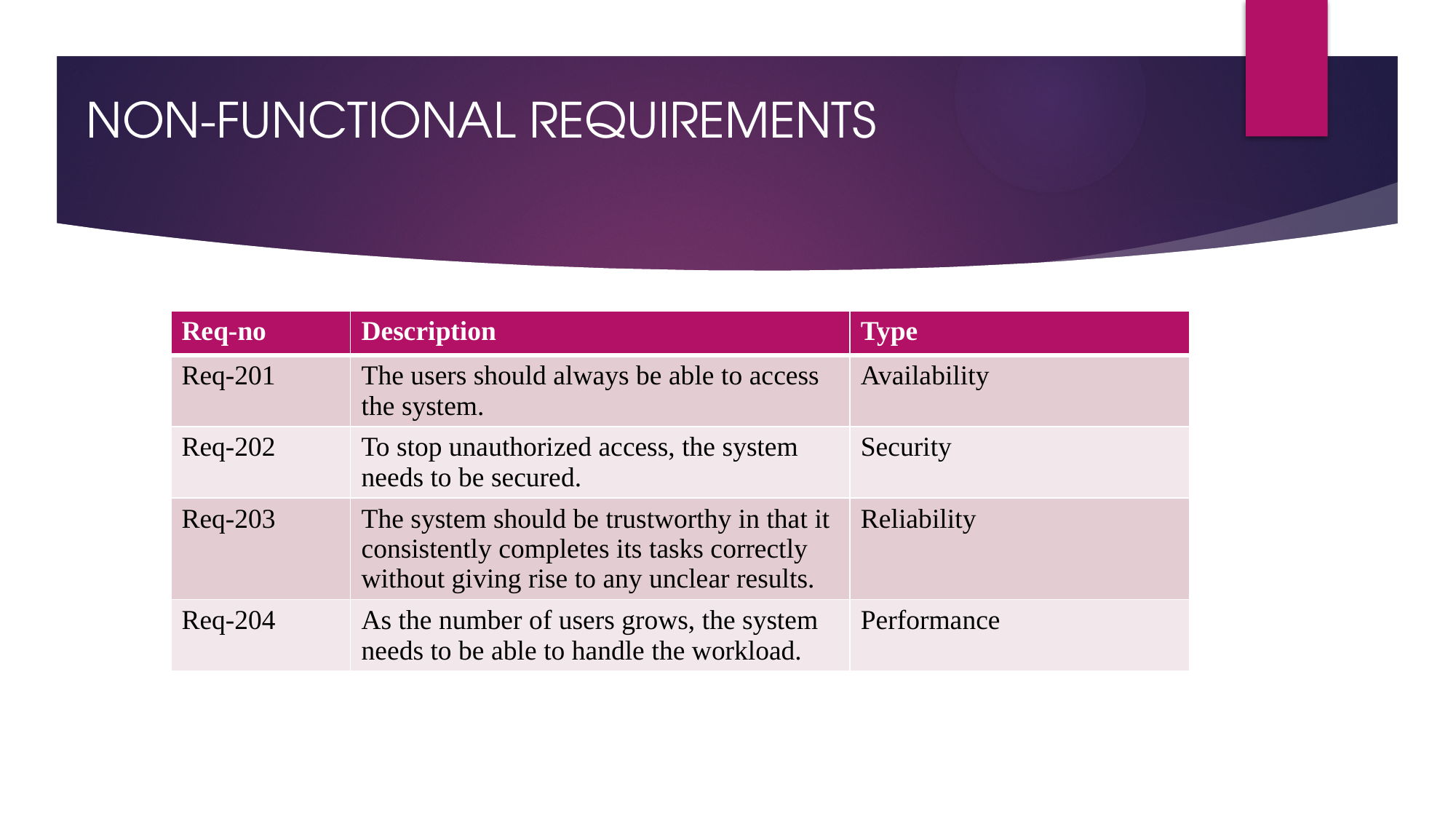

# NON-FUNCTIONAL REQUIREMENTS
| Req-no | Description | Type |
| --- | --- | --- |
| Req-201 | The users should always be able to access the system. | Availability |
| Req-202 | To stop unauthorized access, the system needs to be secured. | Security |
| Req-203 | The system should be trustworthy in that it consistently completes its tasks correctly without giving rise to any unclear results. | Reliability |
| Req-204 | As the number of users grows, the system needs to be able to handle the workload. | Performance |